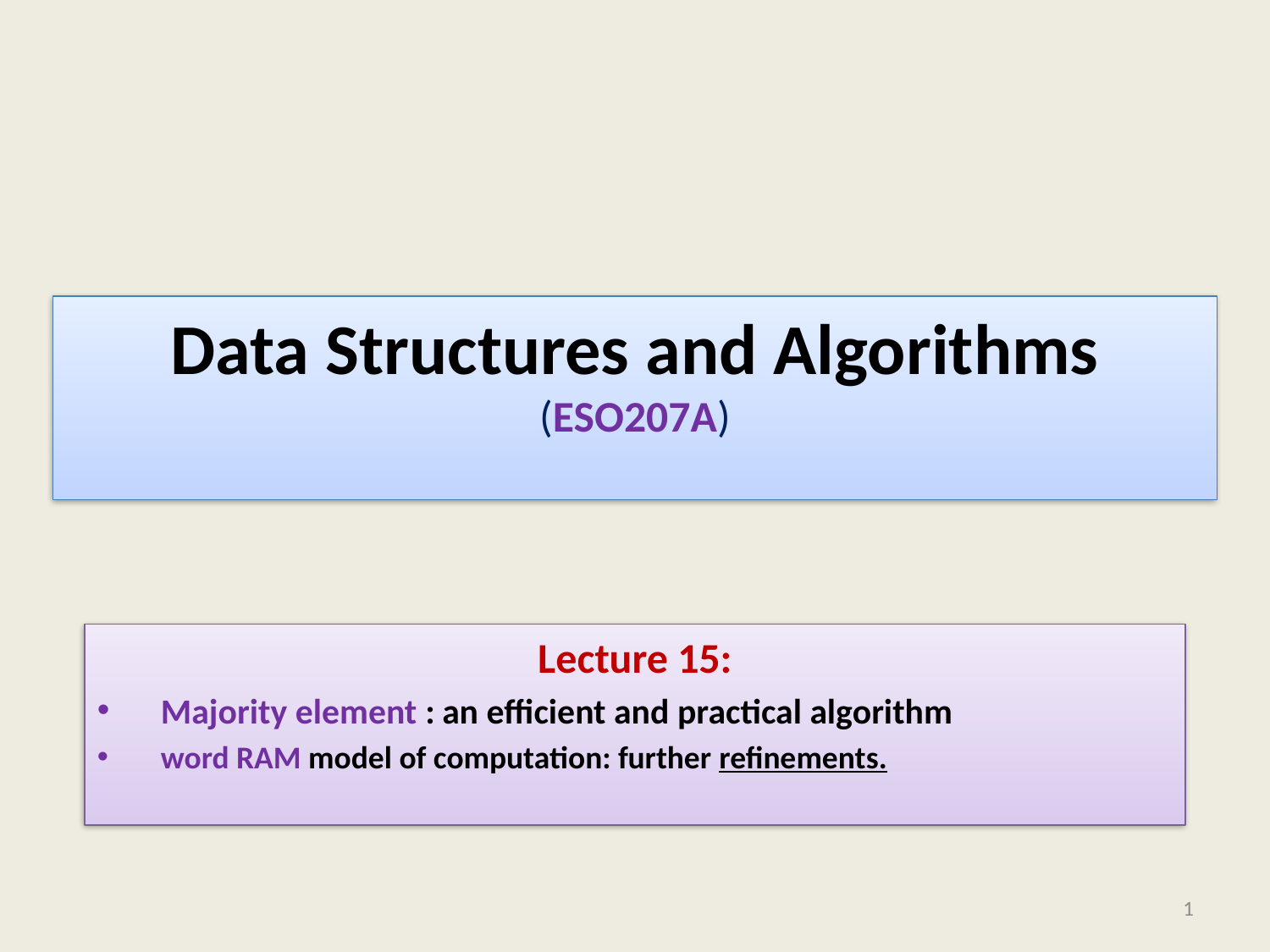

# Data Structures and Algorithms (ESO207A)
Lecture 15:
Majority element : an efficient and practical algorithm
word RAM model of computation: further refinements.
1